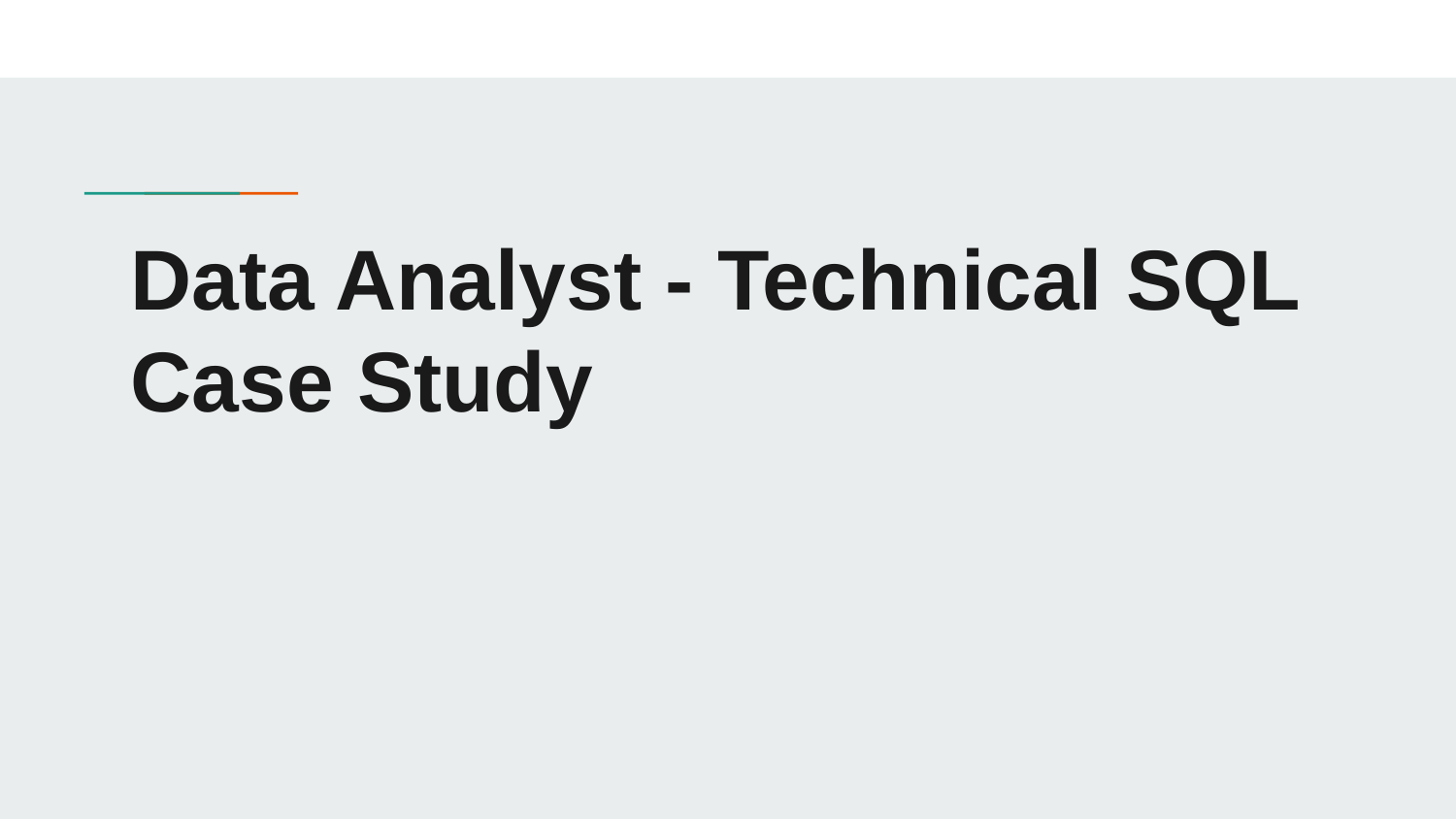

# Data Analyst - Technical SQL Case Study